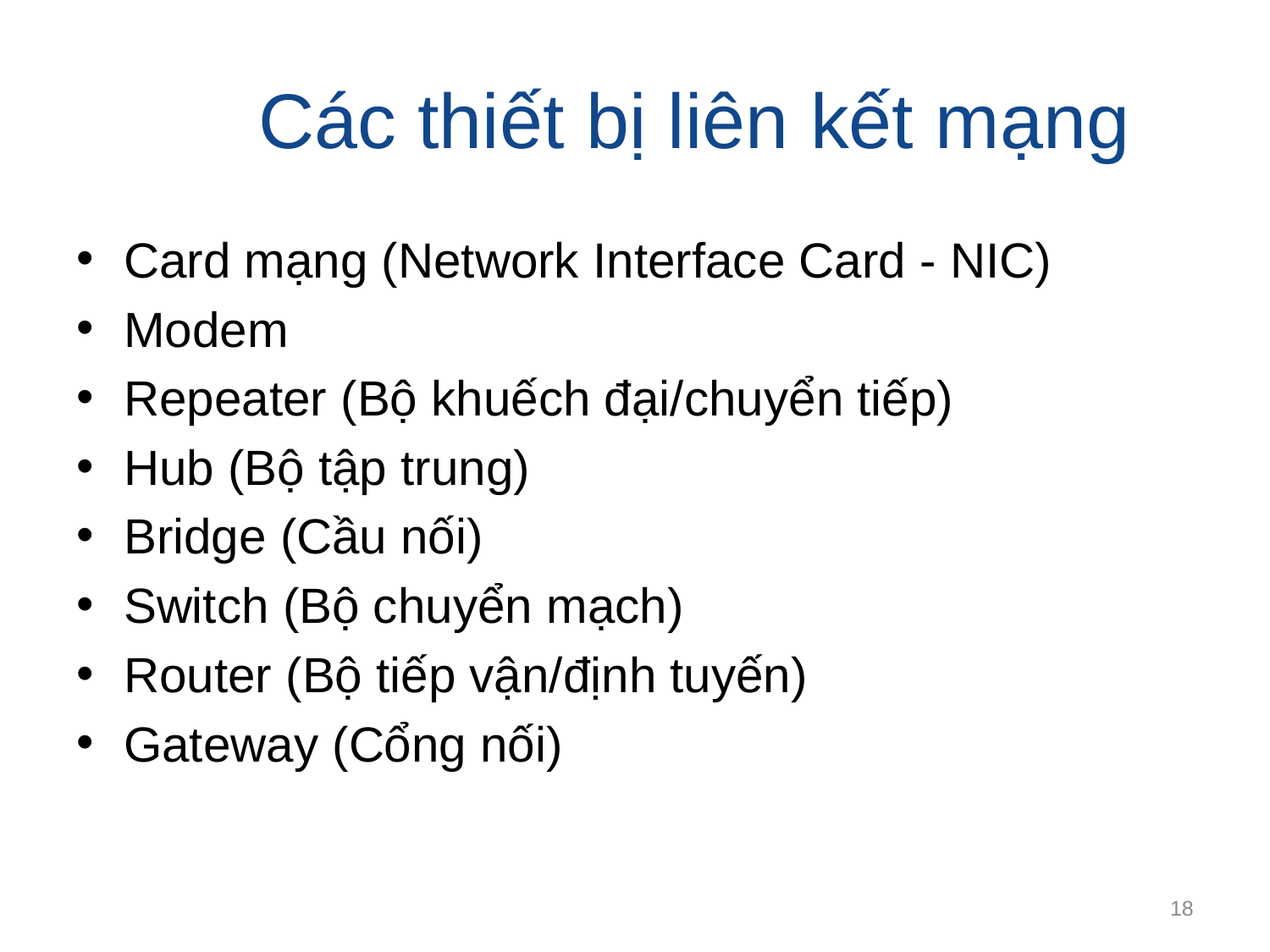

# Các thiết bị liên kết mạng
Card mạng (Network Interface Card - NIC)
Modem
Repeater (Bộ khuếch đại/chuyển tiếp)
Hub (Bộ tập trung)
Bridge (Cầu nối)
Switch (Bộ chuyển mạch)
Router (Bộ tiếp vận/định tuyến)
Gateway (Cổng nối)
18